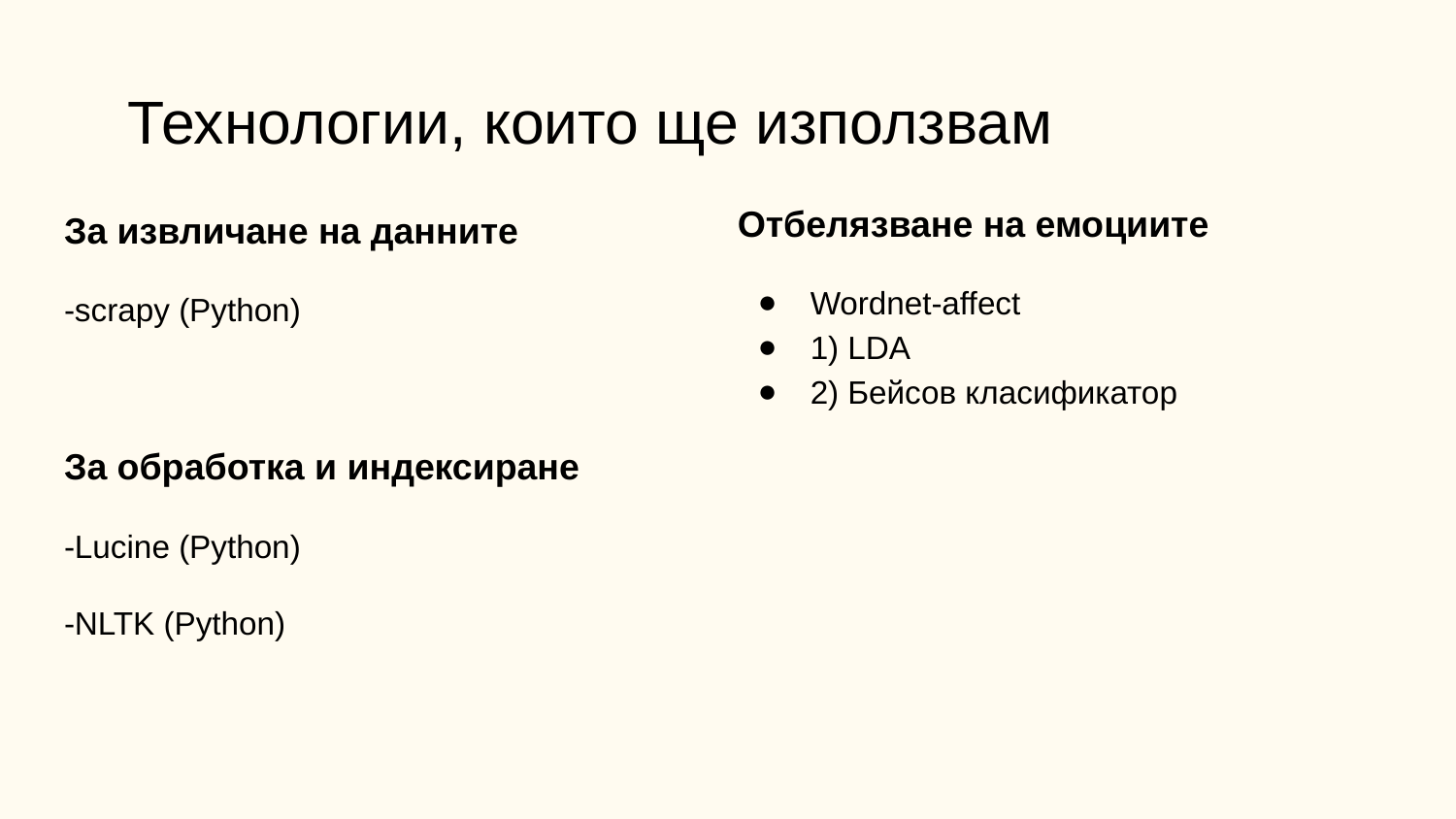

# Технологии, които ще използвам
Отбелязване на емоциите
Wordnet-affect
1) LDA
2) Бейсов класификатор
За извличане на данните
-scrapy (Python)

За обработка и индексиране
-Lucine (Python)
-NLTK (Python)